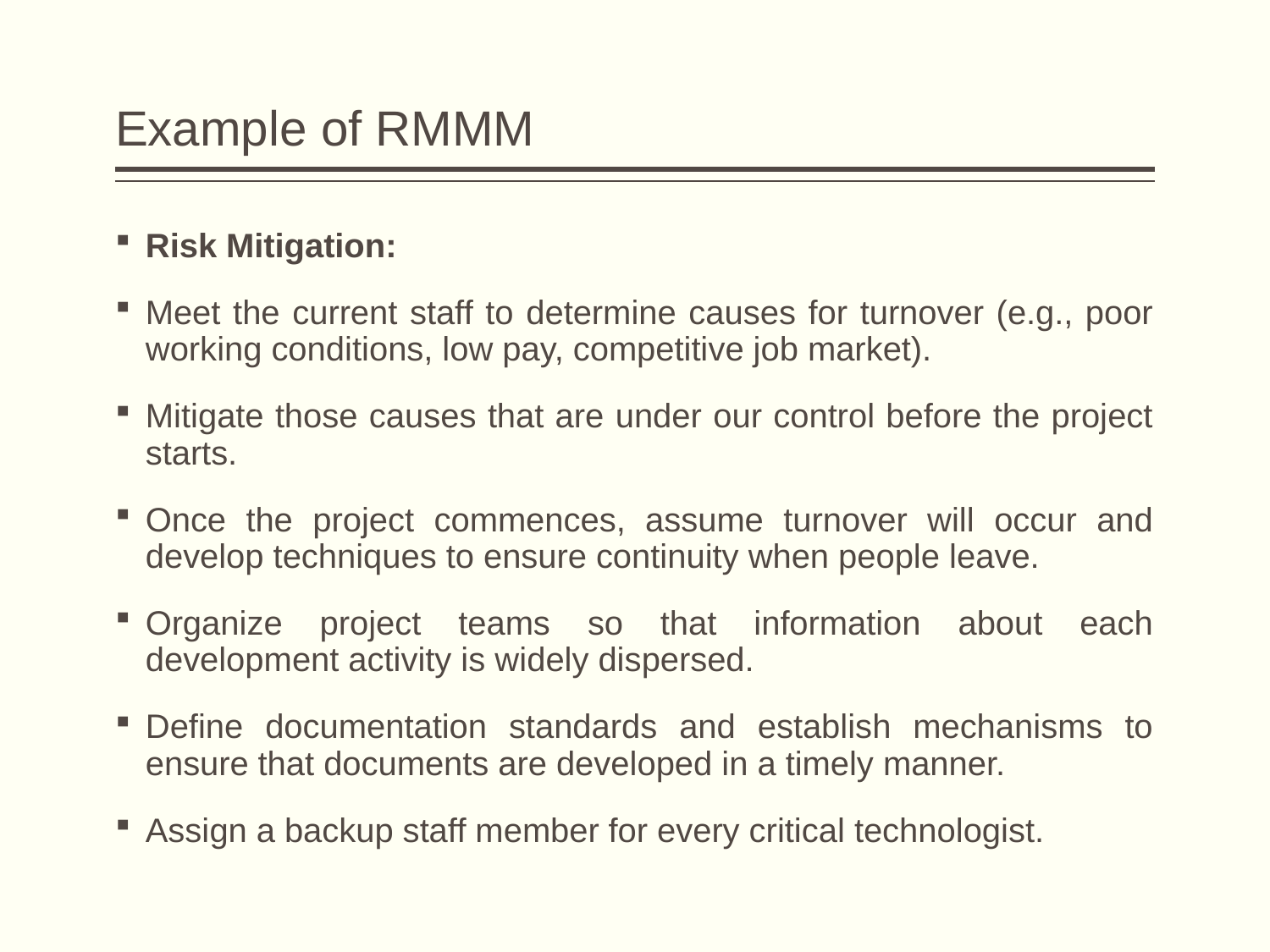

# Example of RMMM
Risk Mitigation:
Meet the current staff to determine causes for turnover (e.g., poor working conditions, low pay, competitive job market).
Mitigate those causes that are under our control before the project starts.
Once the project commences, assume turnover will occur and develop techniques to ensure continuity when people leave.
Organize project teams so that information about each development activity is widely dispersed.
Define documentation standards and establish mechanisms to ensure that documents are developed in a timely manner.
Assign a backup staff member for every critical technologist.